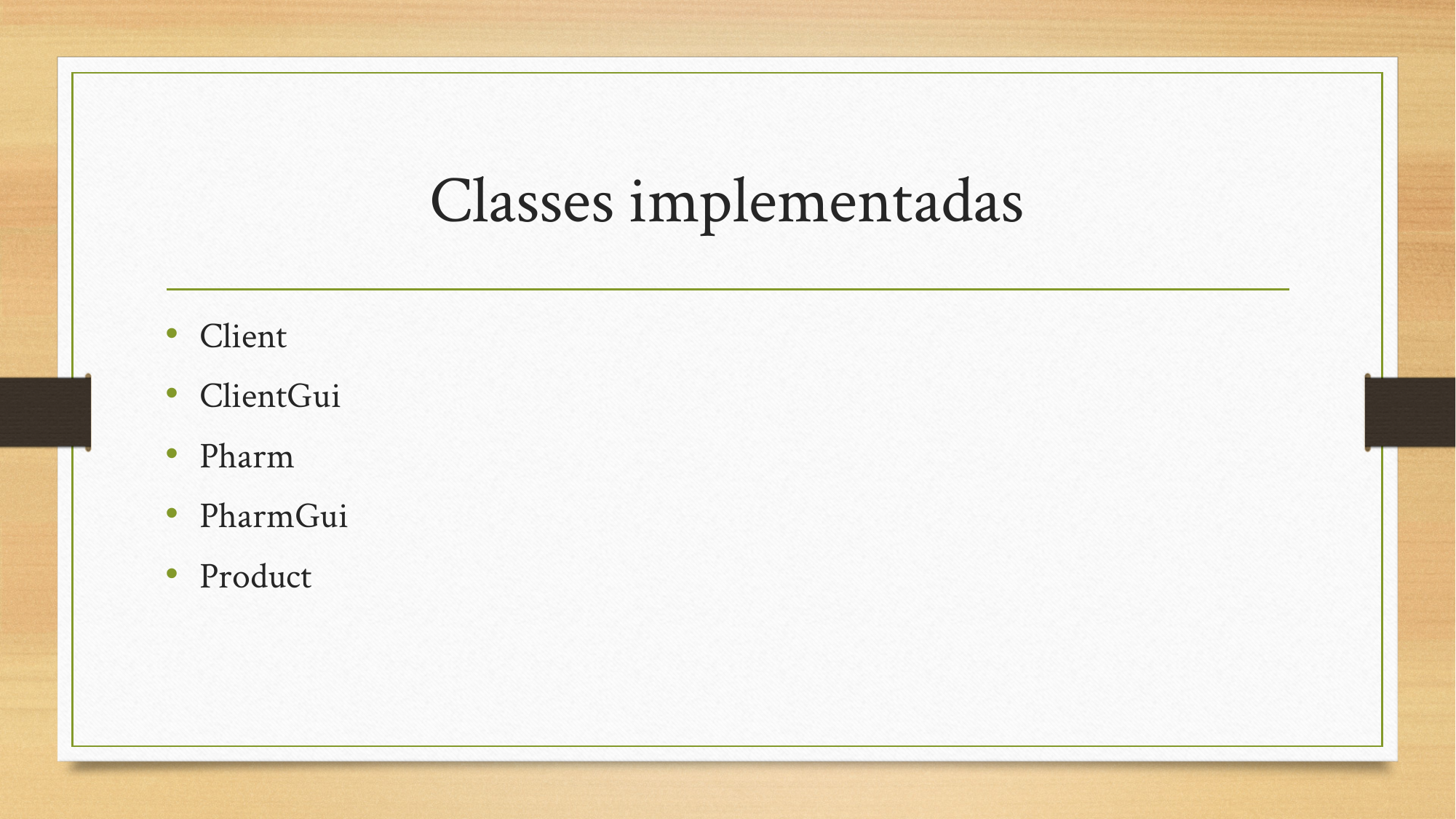

# Classes implementadas
Client
ClientGui
Pharm
PharmGui
Product